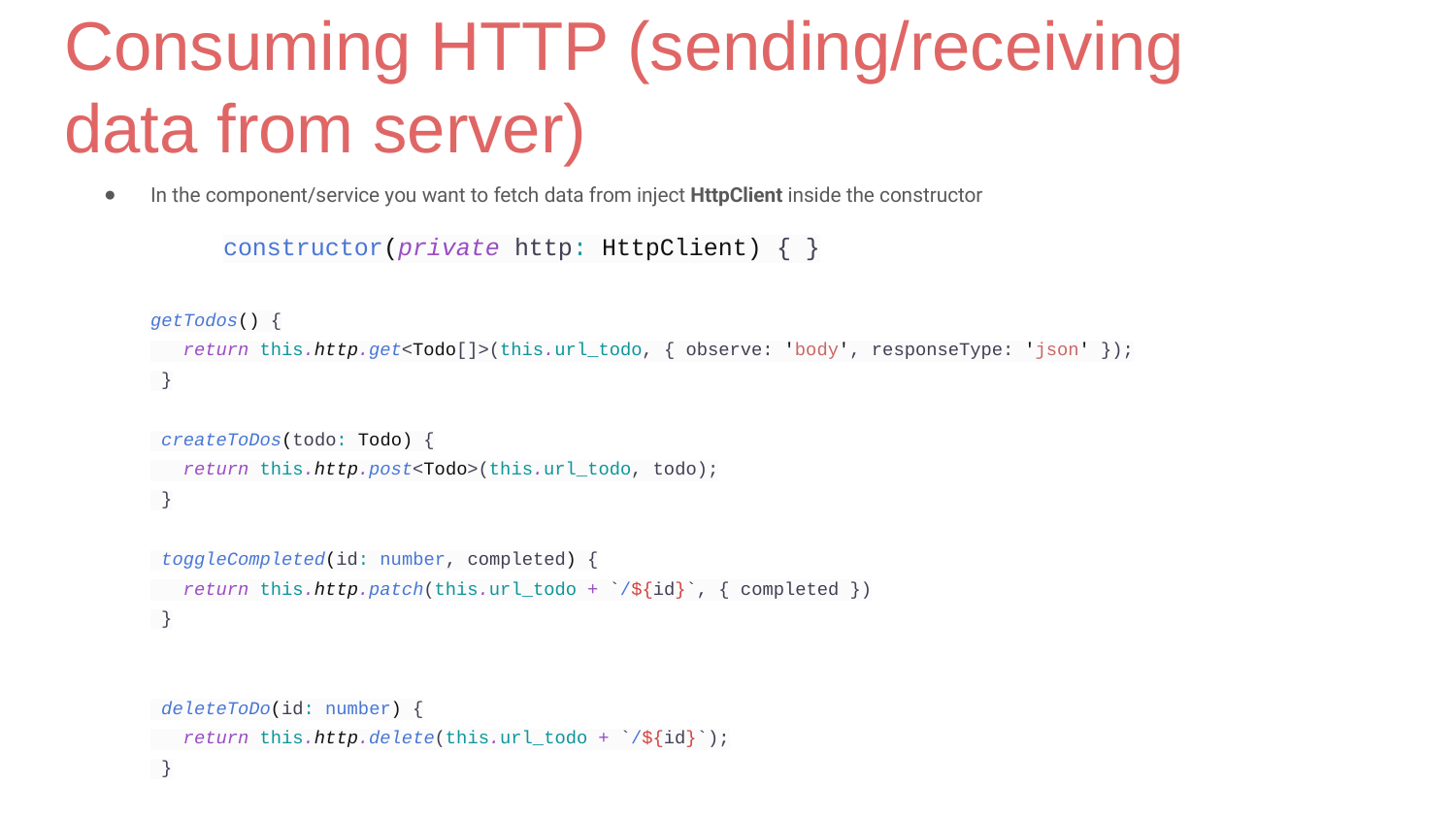

# Consuming HTTP (sending/receiving data from server)
In the component/service you want to fetch data from inject HttpClient inside the constructor

	constructor(private http: HttpClient) { }

getTodos() {
   return this.http.get<Todo[]>(this.url_todo, { observe: 'body', responseType: 'json' });
 }

 createToDos(todo: Todo) {
   return this.http.post<Todo>(this.url_todo, todo);
 }

 toggleCompleted(id: number, completed) {
   return this.http.patch(this.url_todo + `/${id}`, { completed })
 }

 deleteToDo(id: number) {
   return this.http.delete(this.url_todo + `/${id}`);
 }